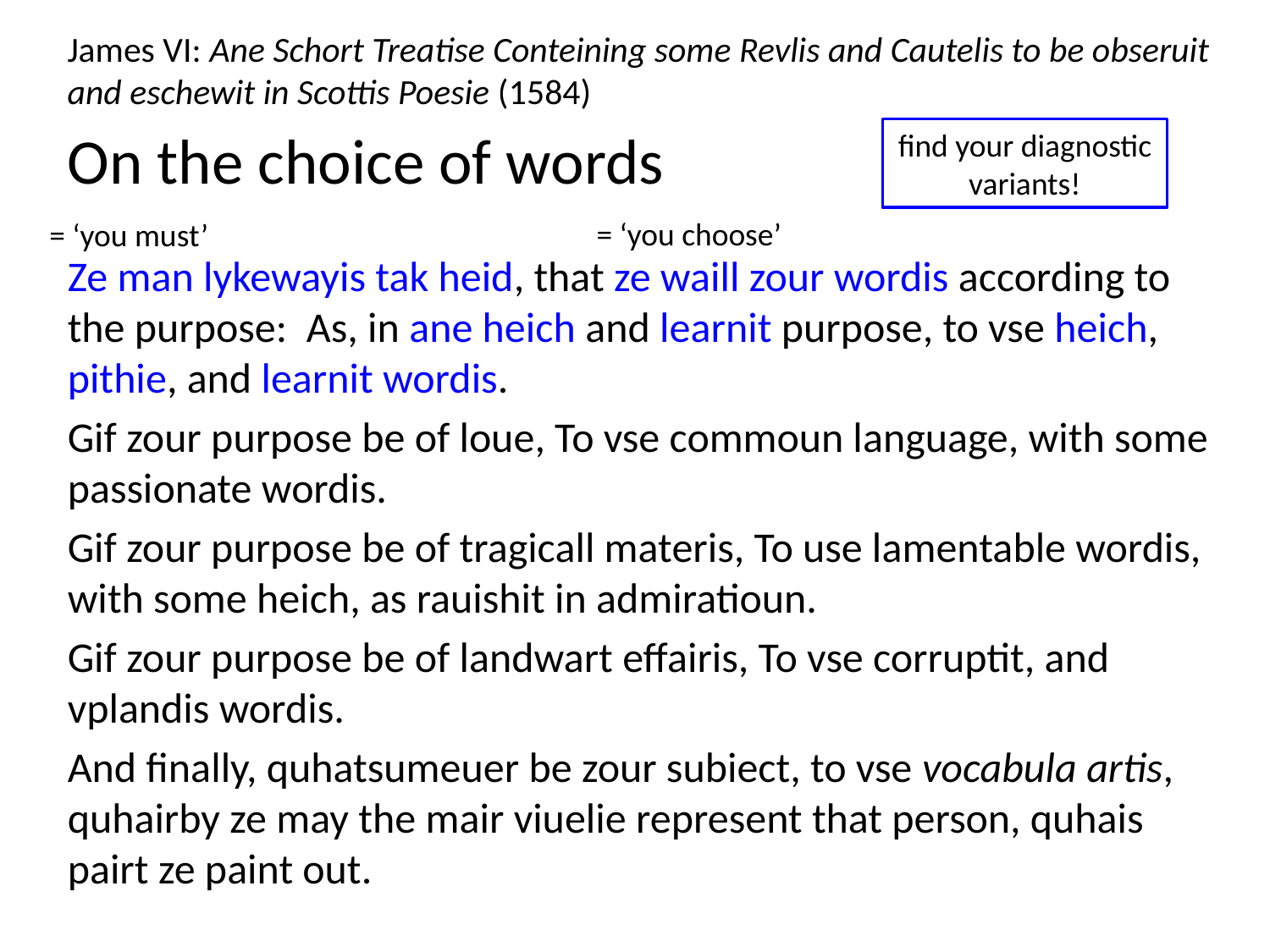

James VI: Ane Schort Treatise Conteining some Revlis and Cautelis to be obseruit and eschewit in Scottis Poesie (1584)
On the choice of words
find your diagnostic variants!
= ‘you choose’
= ‘you must’
Ze man lykewayis tak heid, that ze waill zour wordis according to the purpose:  As, in ane heich and learnit purpose, to vse heich, pithie, and learnit wordis.
Gif zour purpose be of loue, To vse commoun language, with some passionate wordis.
Gif zour purpose be of tragicall materis, To use lamentable wordis, with some heich, as rauishit in admiratioun.
Gif zour purpose be of landwart effairis, To vse corruptit, and vplandis wordis.
And finally, quhatsumeuer be zour subiect, to vse vocabula artis, quhairby ze may the mair viuelie represent that person, quhais pairt ze paint out.